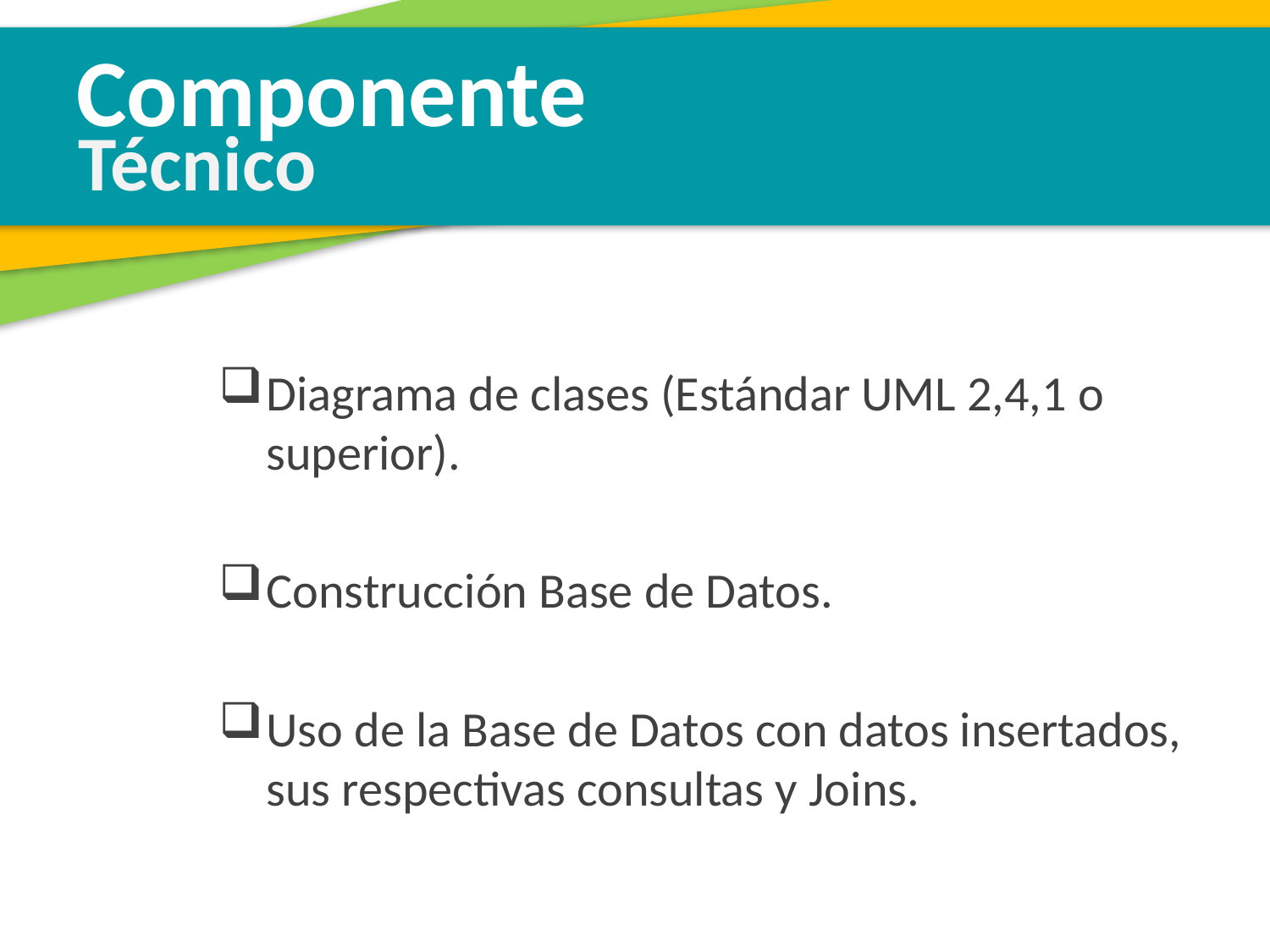

Componente
Técnico
Diagrama de clases (Estándar UML 2,4,1 o superior).

Construcción Base de Datos.

Uso de la Base de Datos con datos insertados, sus respectivas consultas y Joins.